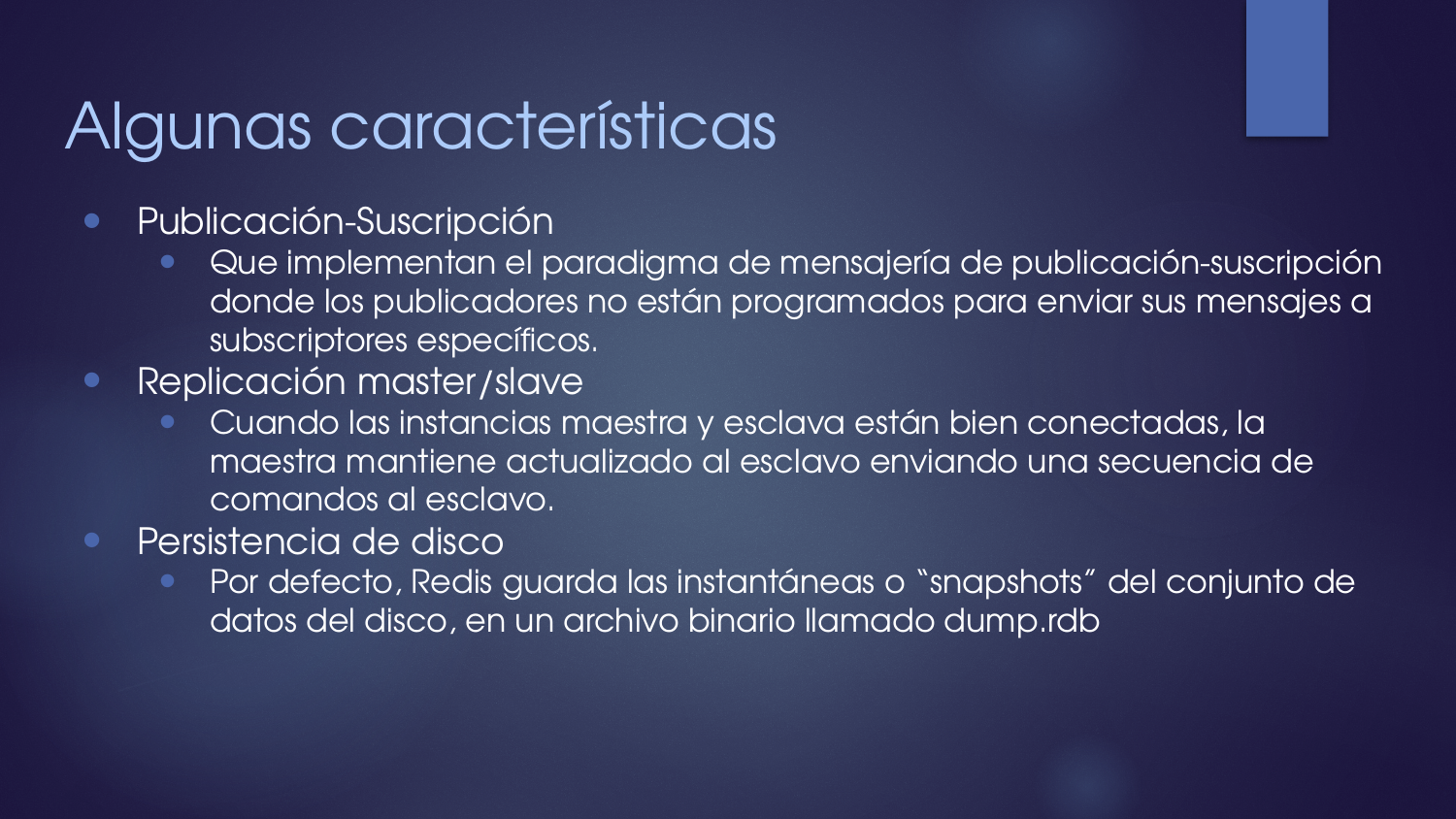

# Algunas características
Publicación-Suscripción
Que implementan el paradigma de mensajería de publicación-suscripción donde los publicadores no están programados para enviar sus mensajes a subscriptores especíﬁcos.
Replicación master/slave
Cuando las instancias maestra y esclava están bien conectadas, la maestra mantiene actualizado al esclavo enviando una secuencia de comandos al esclavo.
Persistencia de disco
Por defecto, Redis guarda las instantáneas o “snapshots” del conjunto de datos del disco, en un archivo binario llamado dump.rdb